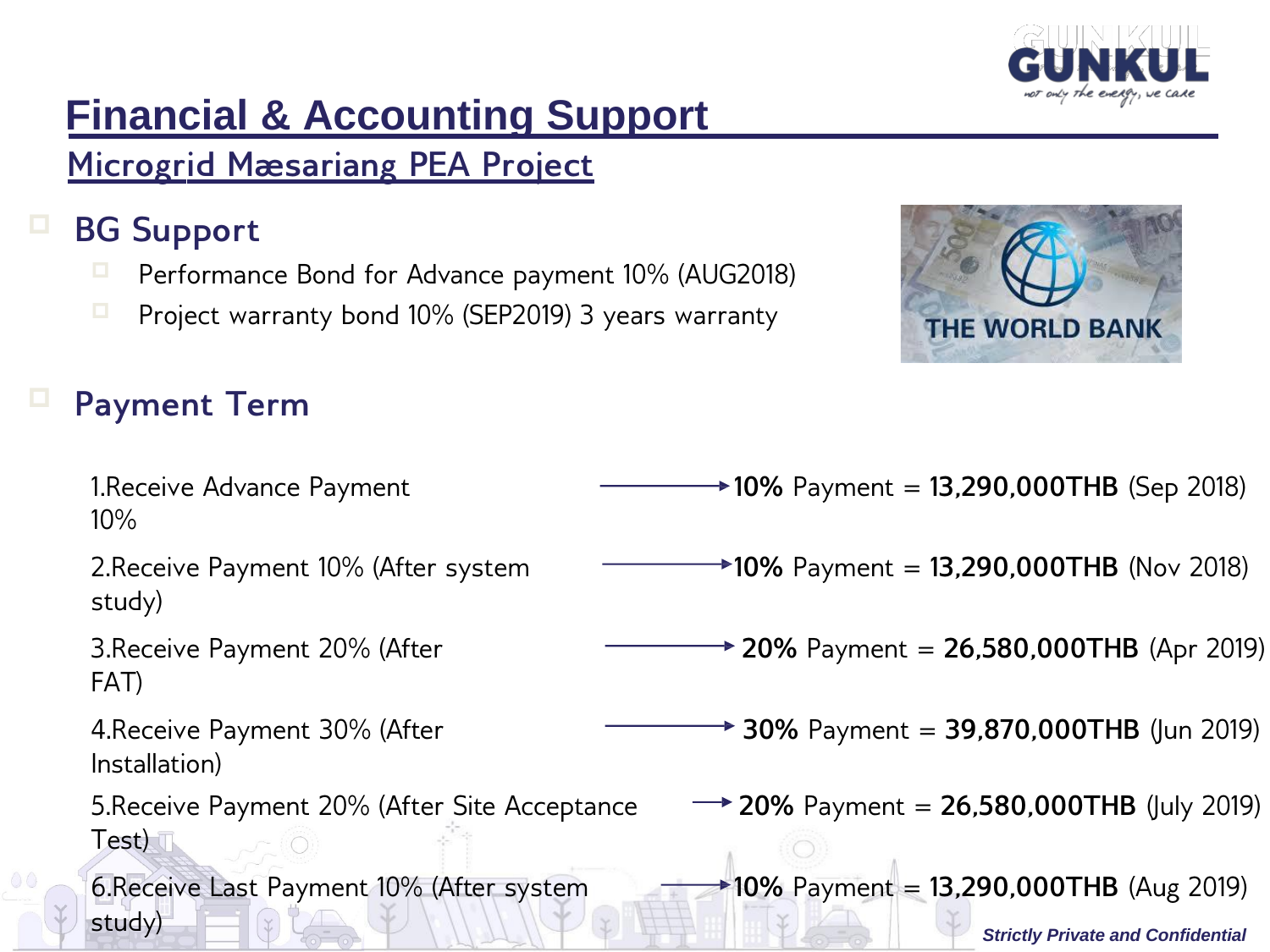

# Financial & Accounting Support
Microgrid Maesariang PEA Project
BG Support
Performance Bond for Advance payment 10% (AUG2018)
Project warranty bond 10% (SEP2019) 3 years warranty

Payment Term

1.Receive Advance Payment 10%
10% Payment = 13,290,000THB (Sep 2018)

2.Receive Payment 10% (After system study)
10% Payment = 13,290,000THB (Nov 2018)

3.Receive Payment 20% (After FAT)
20% Payment = 26,580,000THB (Apr 2019)

4.Receive Payment 30% (After Installation)
30% Payment = 39,870,000THB (Jun 2019)

5.Receive Payment 20% (After Site Acceptance Test)
20% Payment = 26,580,000THB (July 2019)

6.Receive Last Payment 10% (After system study)
10% Payment = 13,290,000THB (Aug 2019)

Strictly Private and Confidential